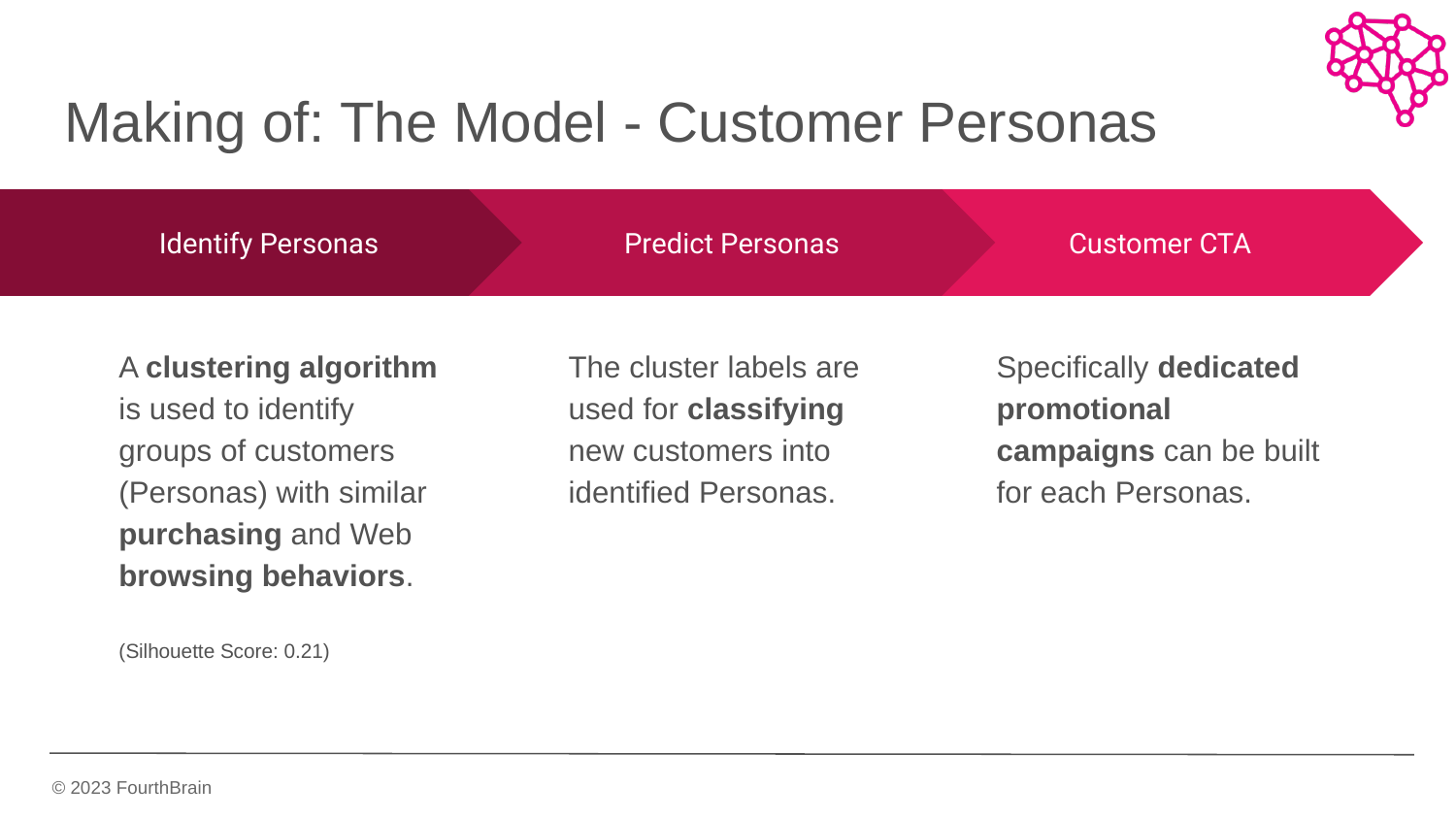

# Making of: The Model - Customer Personas

Predict Personas
The cluster labels are used for classifying new customers into identified Personas.
Customer CTA
Specifically dedicated promotional campaigns can be built for each Personas.
Identify Personas
A clustering algorithm is used to identify groups of customers (Personas) with similar purchasing and Web browsing behaviors.

(Silhouette Score: 0.21)